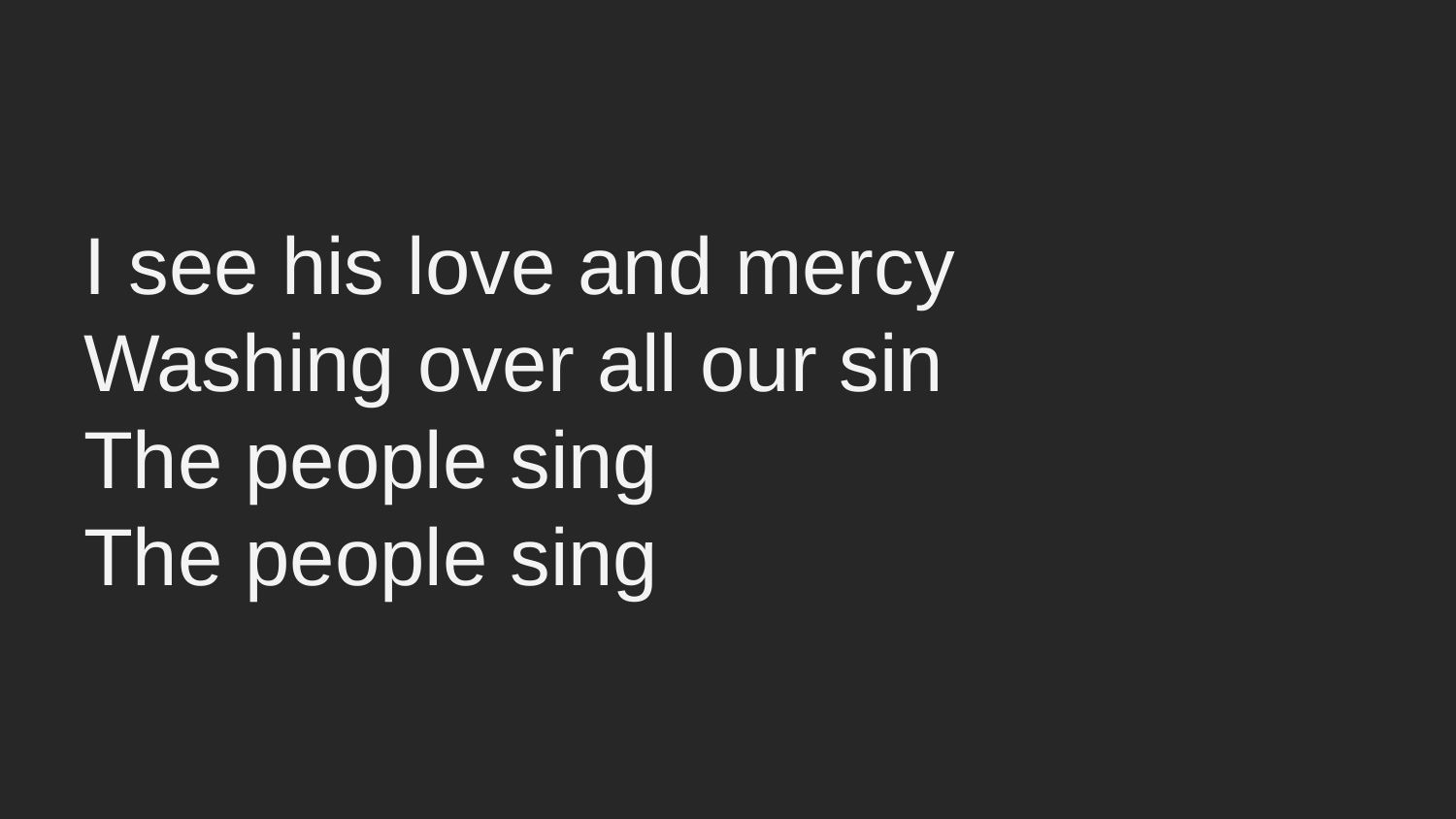

I see his love and mercy
Washing over all our sin
The people sing
The people sing